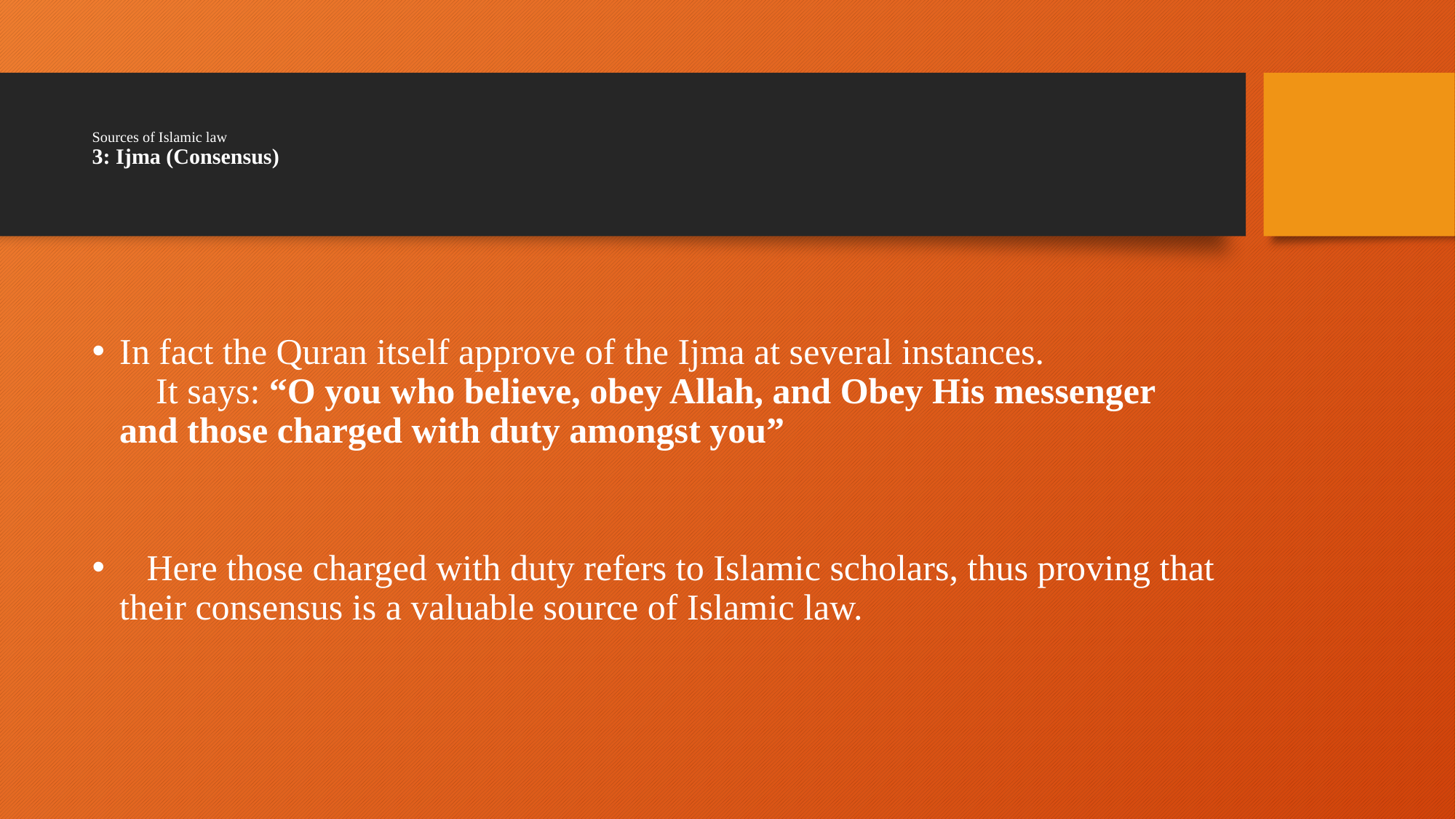

# Sources of Islamic law 3: Ijma (Consensus)
In fact the Quran itself approve of the Ijma at several instances. 
    It says: “O you who believe, obey Allah, and Obey His messenger and those charged with duty amongst you”
   Here those charged with duty refers to Islamic scholars, thus proving that their consensus is a valuable source of Islamic law.